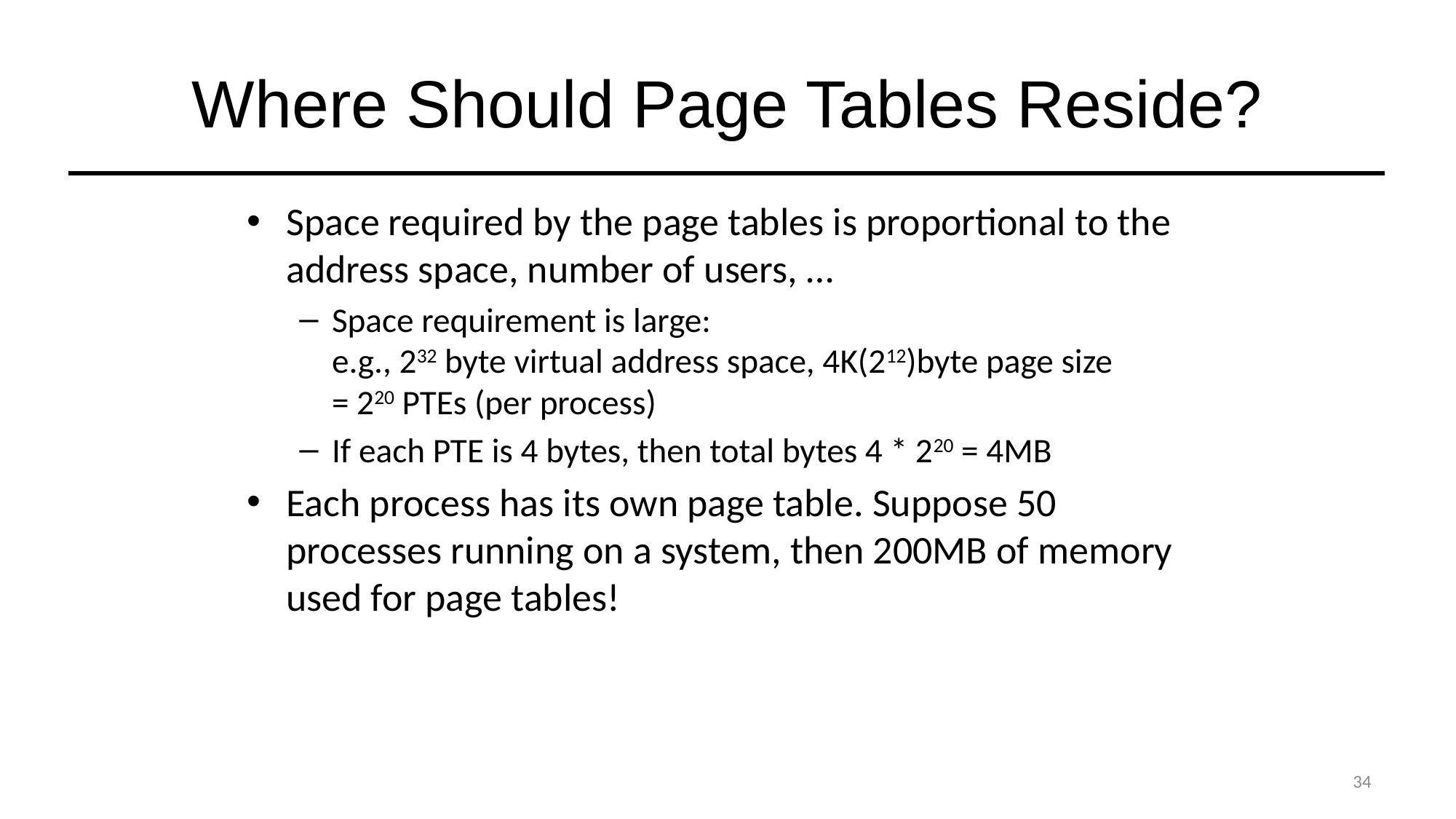

# Where Should Page Tables Reside?
Space required by the page tables is proportional to the address space, number of users, …
Space requirement is large:
e.g., 232 byte virtual address space, 4K(212)byte page size
= 220 PTEs (per process)
If each PTE is 4 bytes, then total bytes 4 * 220 = 4MB
Each process has its own page table. Suppose 50 processes running on a system, then 200MB of memory used for page tables!

34